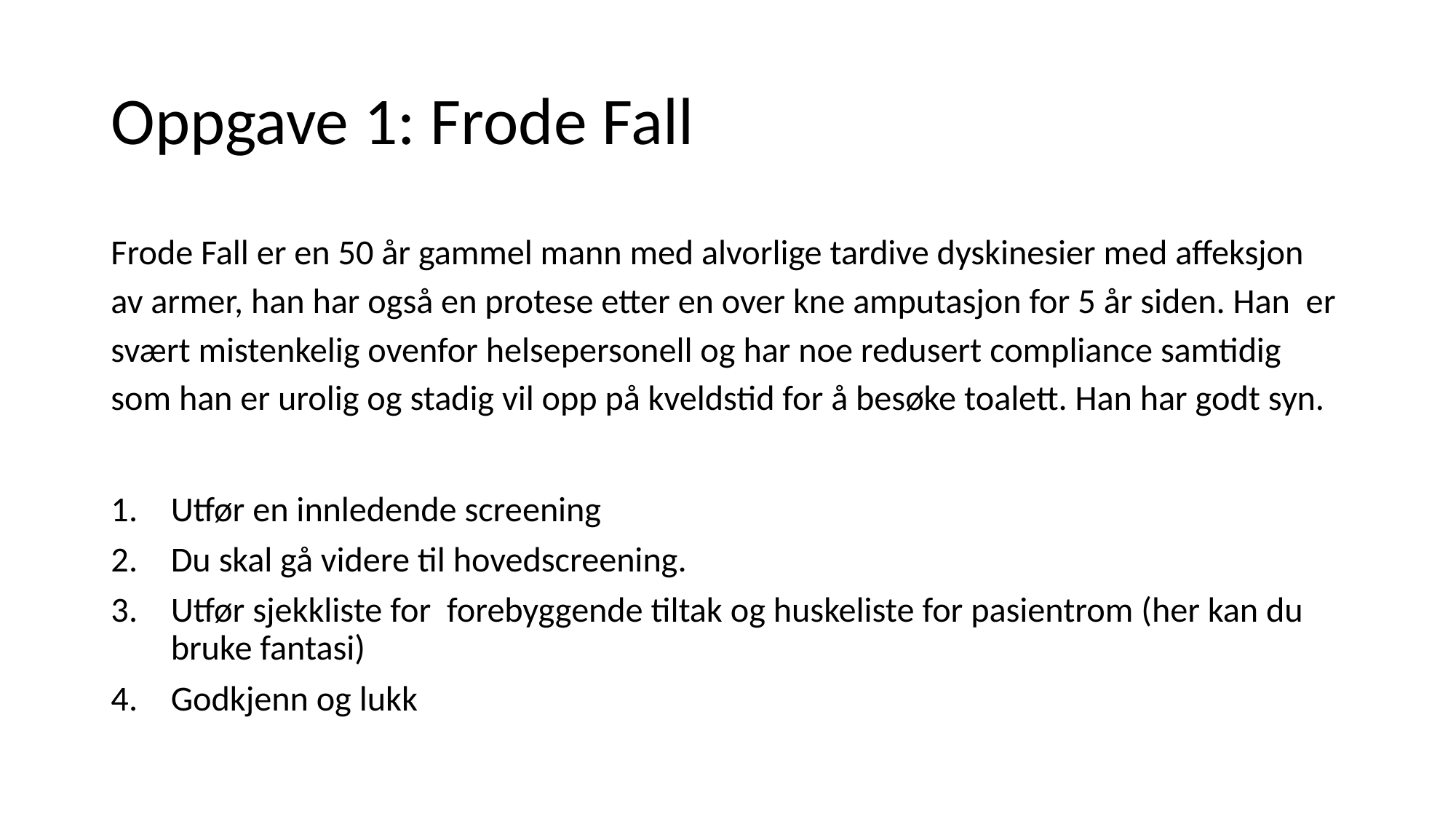

# Oppgave 1: Frode Fall
Frode Fall er en 50 år gammel mann med alvorlige tardive dyskinesier med affeksjon av armer, han har også en protese etter en over kne amputasjon for 5 år siden. Han  er svært mistenkelig ovenfor helsepersonell og har noe redusert compliance samtidig som han er urolig og stadig vil opp på kveldstid for å besøke toalett. Han har godt syn.

Utfør en innledende screening
Du skal gå videre til hovedscreening.
Utfør sjekkliste for  forebyggende tiltak og huskeliste for pasientrom (her kan du bruke fantasi)
Godkjenn og lukk